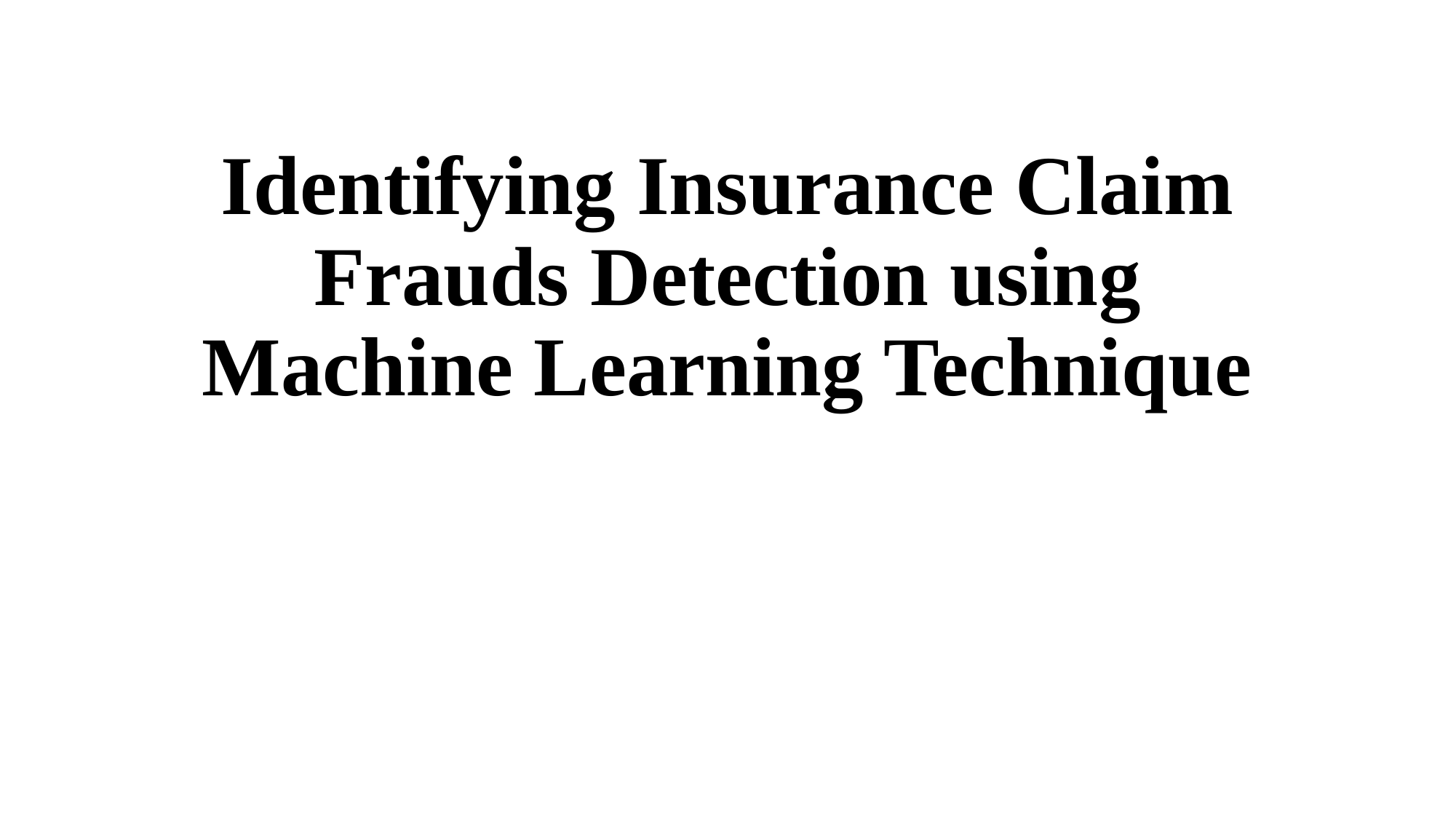

# Identifying Insurance Claim Frauds Detection using Machine Learning Technique